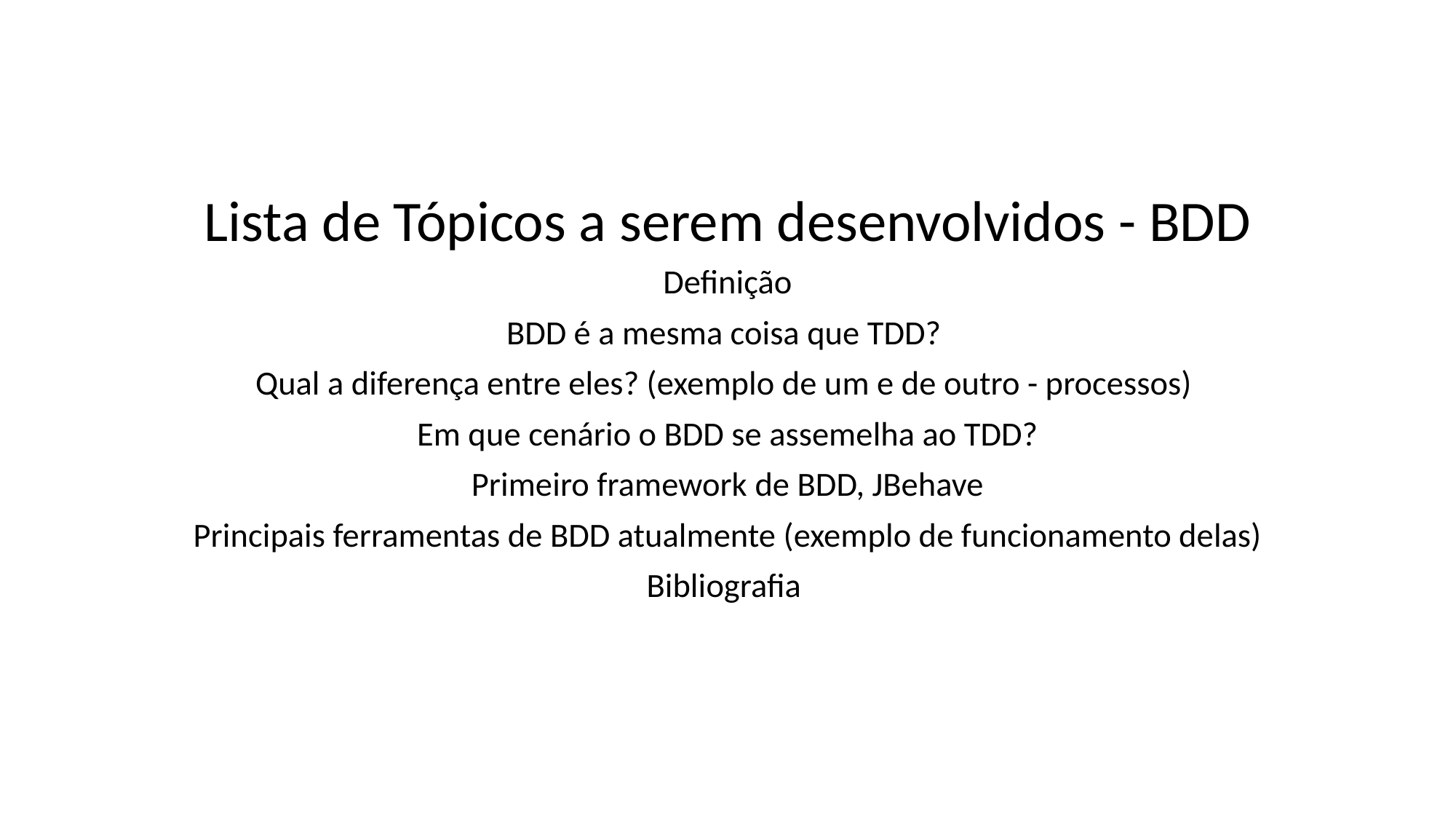

# Lista de Tópicos a serem desenvolvidos - BDD
Definição
BDD é a mesma coisa que TDD?
Qual a diferença entre eles? (exemplo de um e de outro - processos)
Em que cenário o BDD se assemelha ao TDD?
Primeiro framework de BDD, JBehave
Principais ferramentas de BDD atualmente (exemplo de funcionamento delas)
Bibliografia